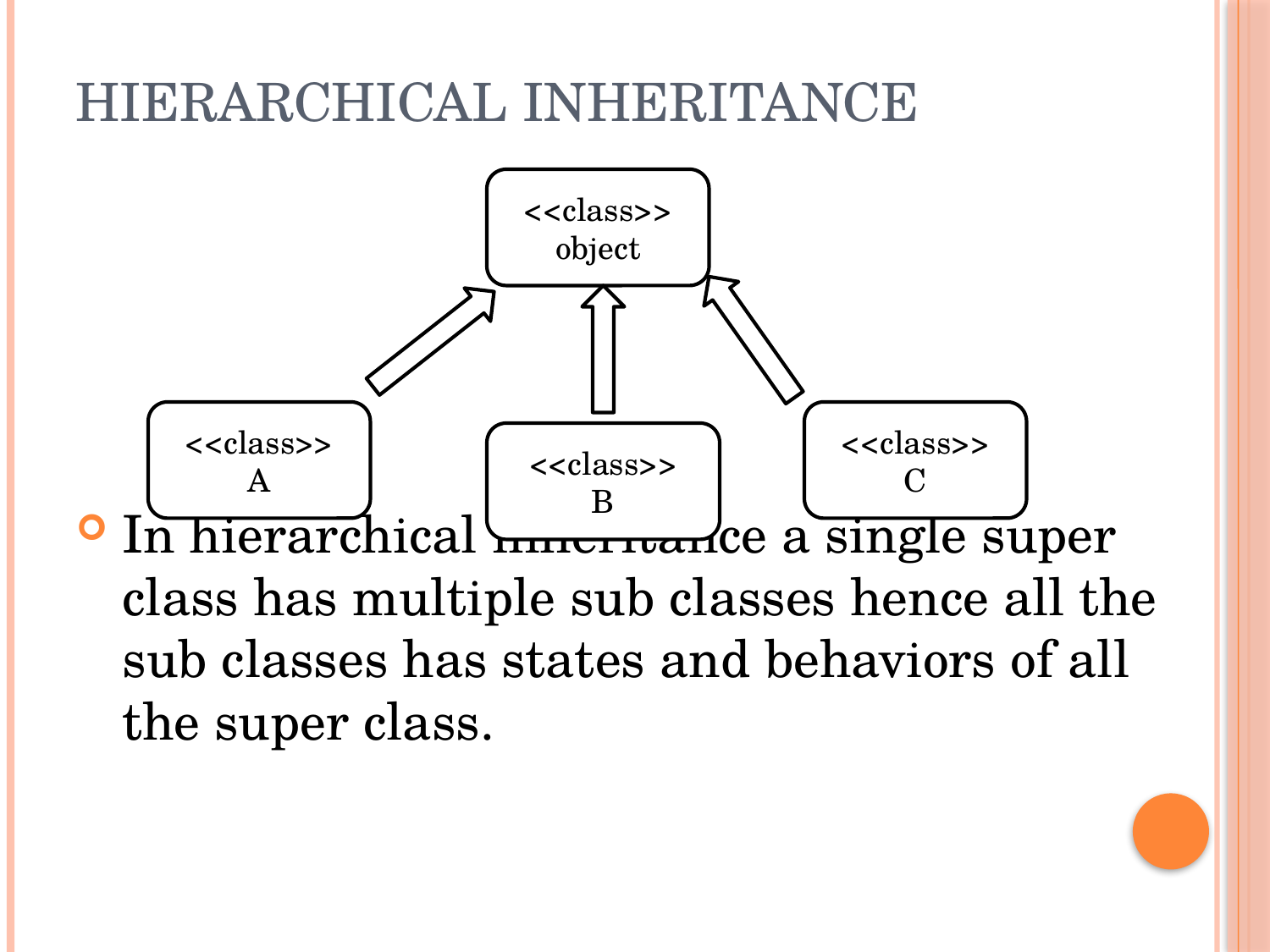

# Hierarchical inheritance

In hierarchical inheritance a single super class has multiple sub classes hence all the sub classes has states and behaviors of all the super class.

<<class>>
object

<<class>>
A
<<class>>
C
<<class>>
B